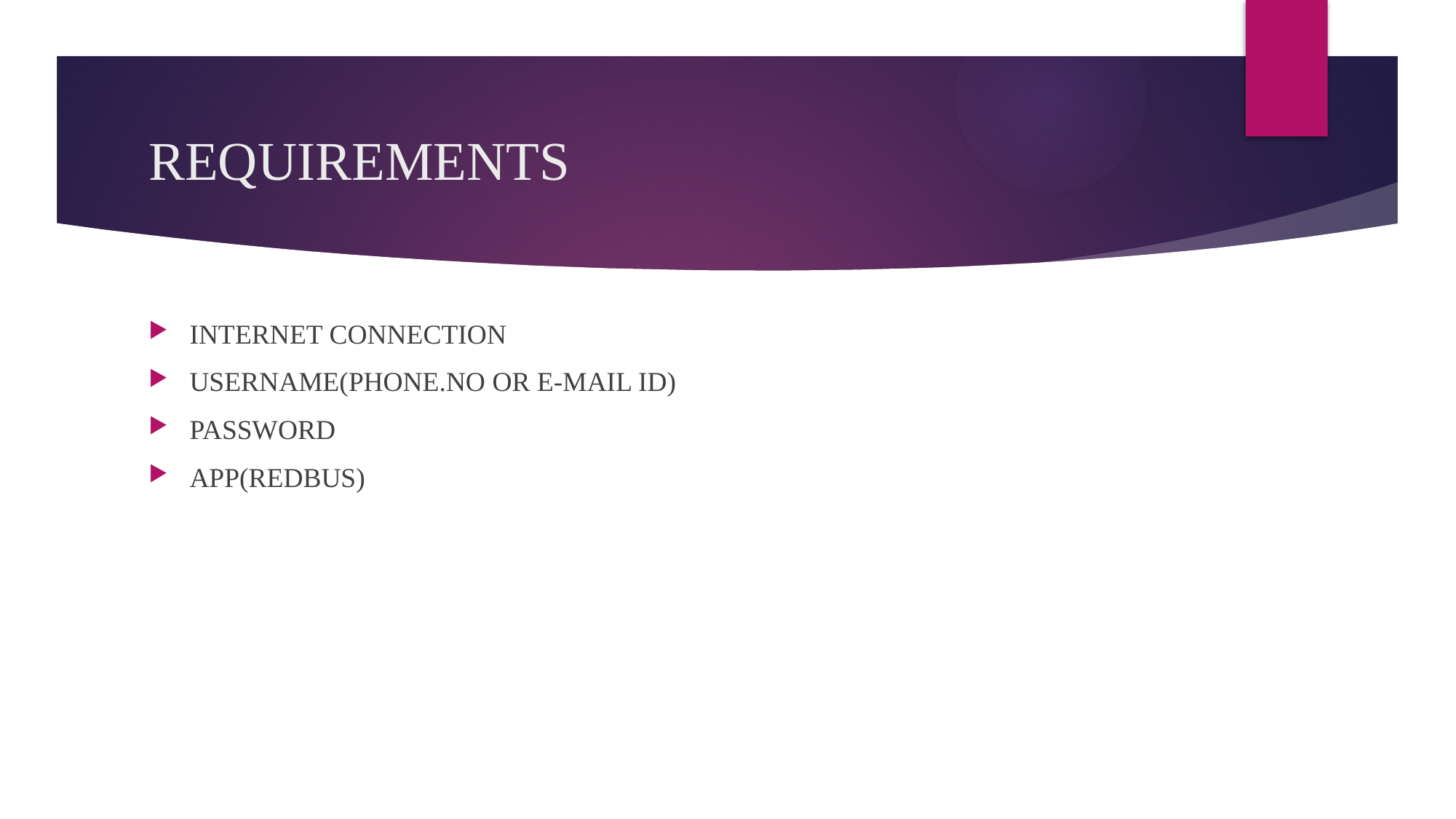

# REQUIREMENTS
INTERNET CONNECTION
USERNAME(PHONE.NO OR E-MAIL ID)
PASSWORD
APP(REDBUS)